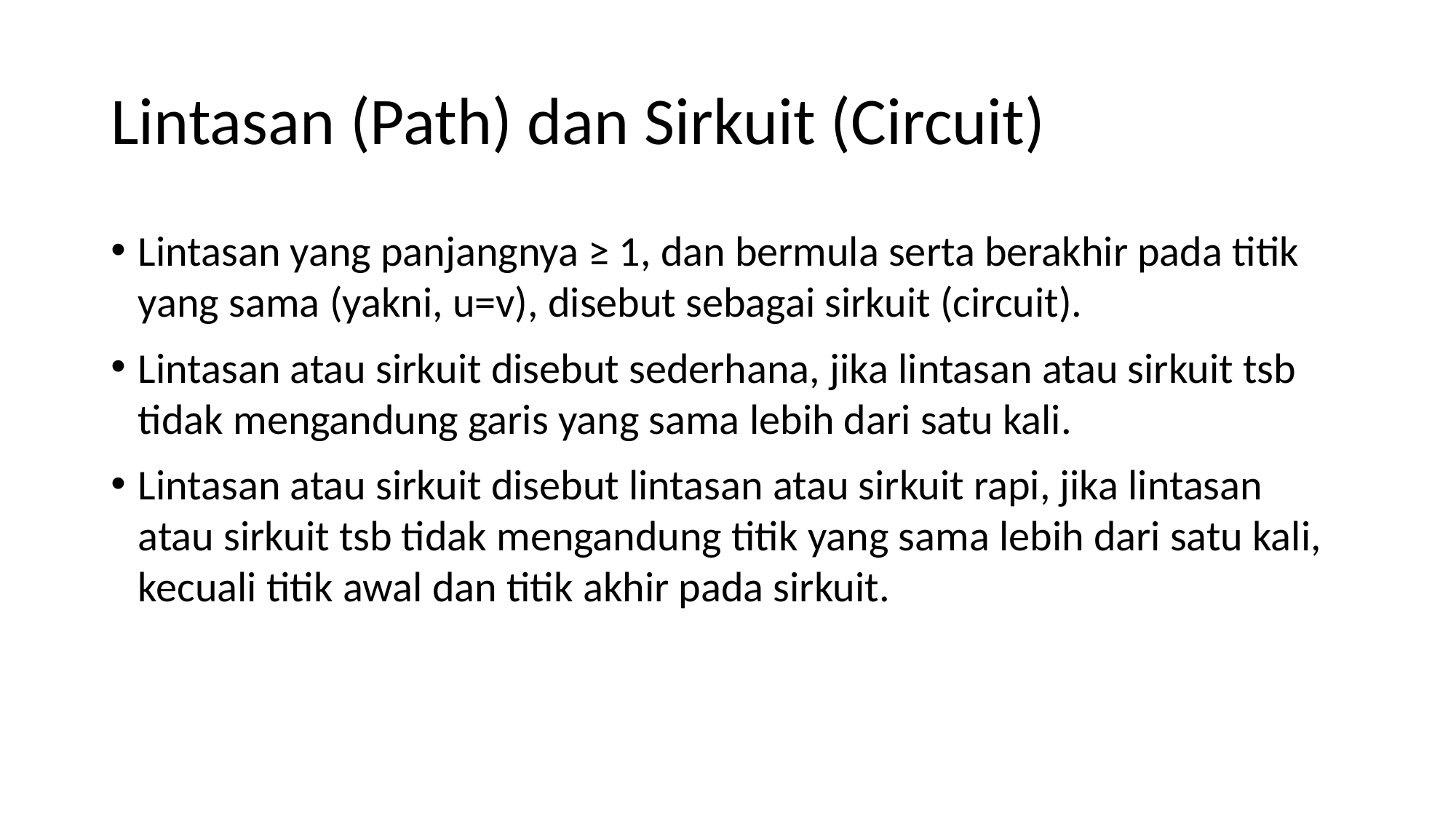

# Lintasan (Path) dan Sirkuit (Circuit)
Lintasan yang panjangnya ≥ 1, dan bermula serta berakhir pada titik yang sama (yakni, u=v), disebut sebagai sirkuit (circuit).
Lintasan atau sirkuit disebut sederhana, jika lintasan atau sirkuit tsb tidak mengandung garis yang sama lebih dari satu kali.
Lintasan atau sirkuit disebut lintasan atau sirkuit rapi, jika lintasan atau sirkuit tsb tidak mengandung titik yang sama lebih dari satu kali, kecuali titik awal dan titik akhir pada sirkuit.